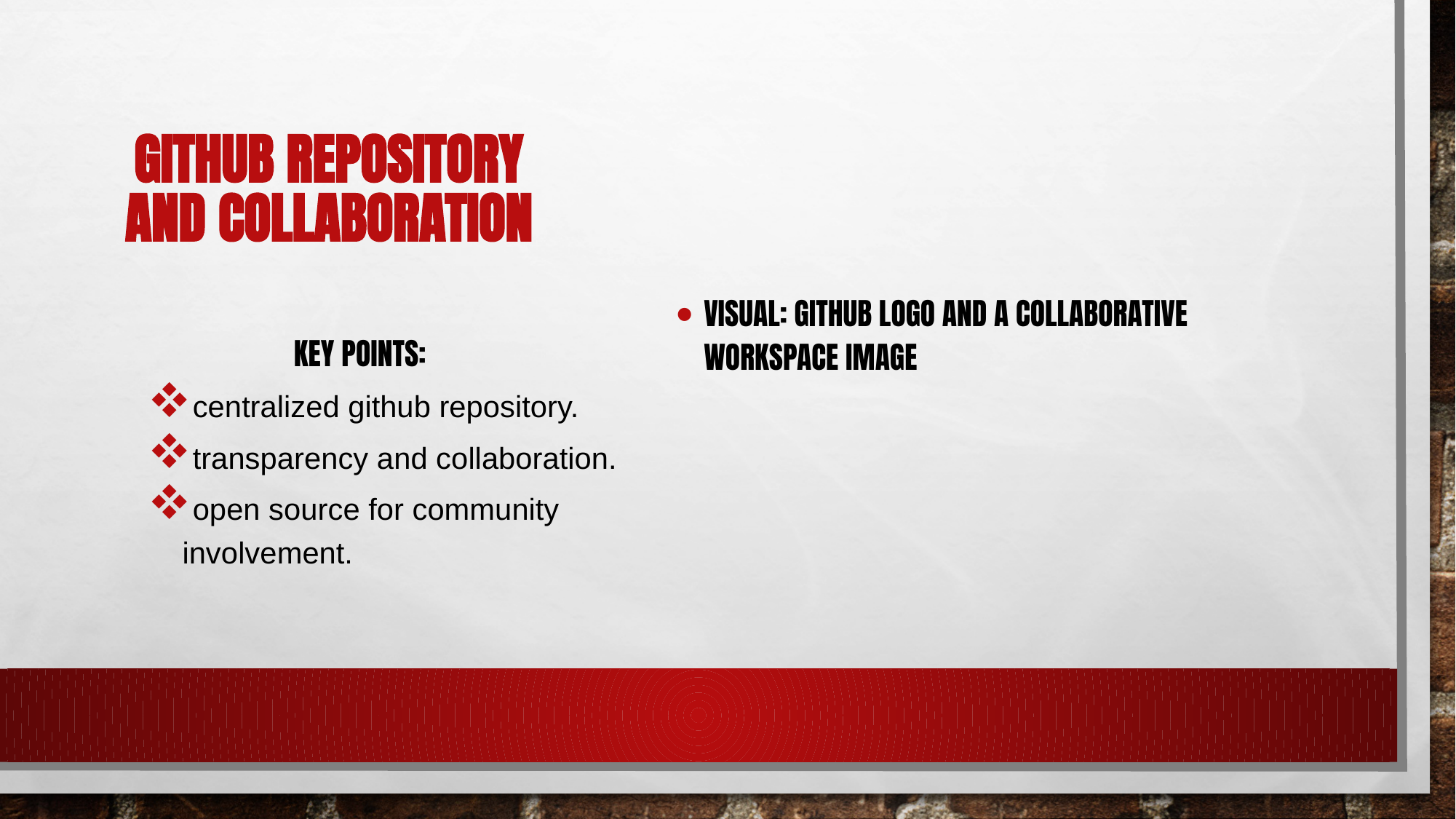

# GitHub Repository and Collaboration
Visual: GitHub logo and a collaborative workspace image

Key Points:
centralized github repository.
transparency and collaboration.
open source for community involvement.